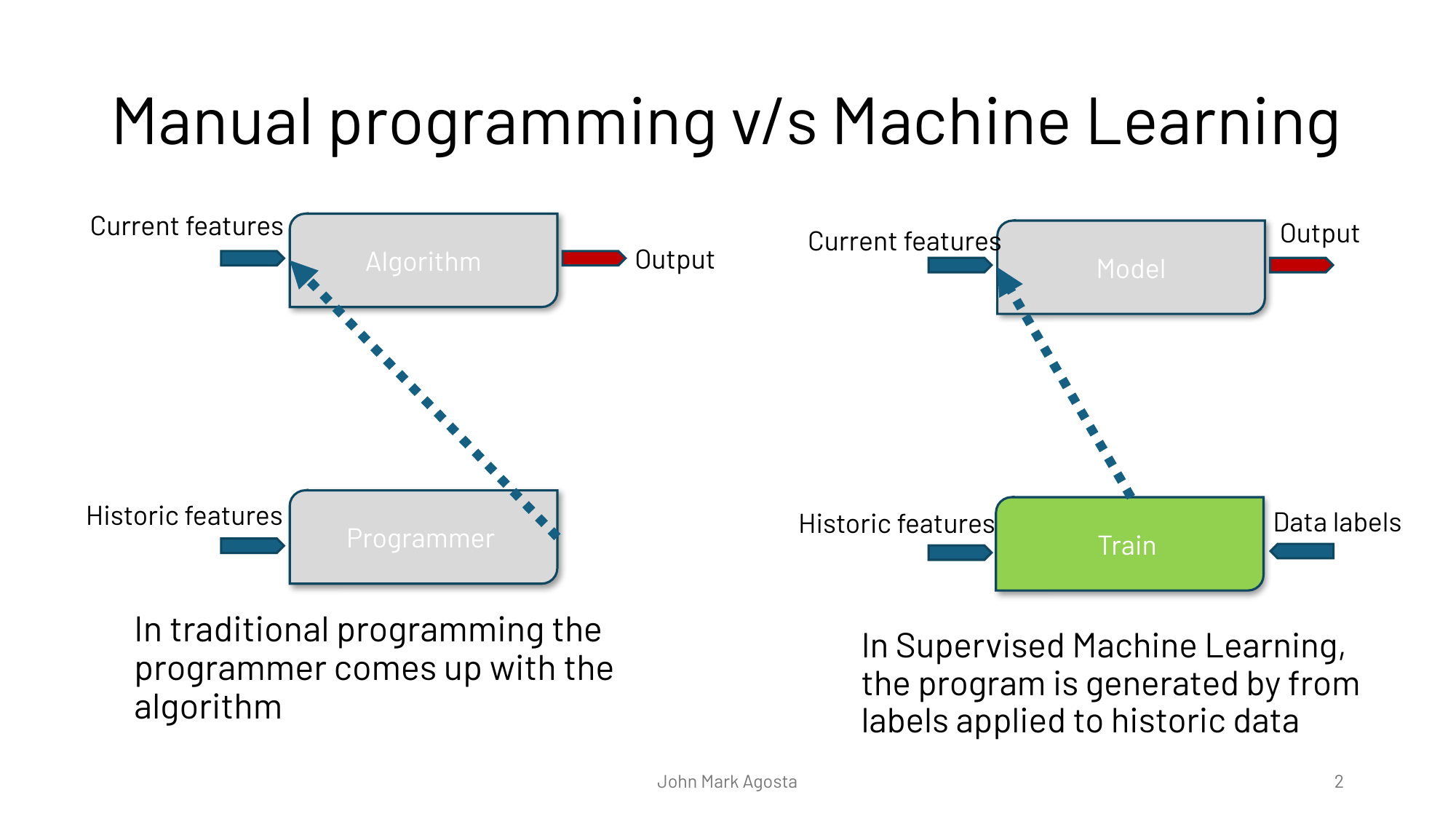

# Manual programming v/s Machine Learning
Current features
Output
Algorithm
Current features
Model
Output

Programmer
Historic features
Train
Data labels
Historic features

In traditional programming the programmer comes up with the algorithm
In Supervised Machine Learning, the program is generated by from labels applied to historic data
John Mark Agosta
2